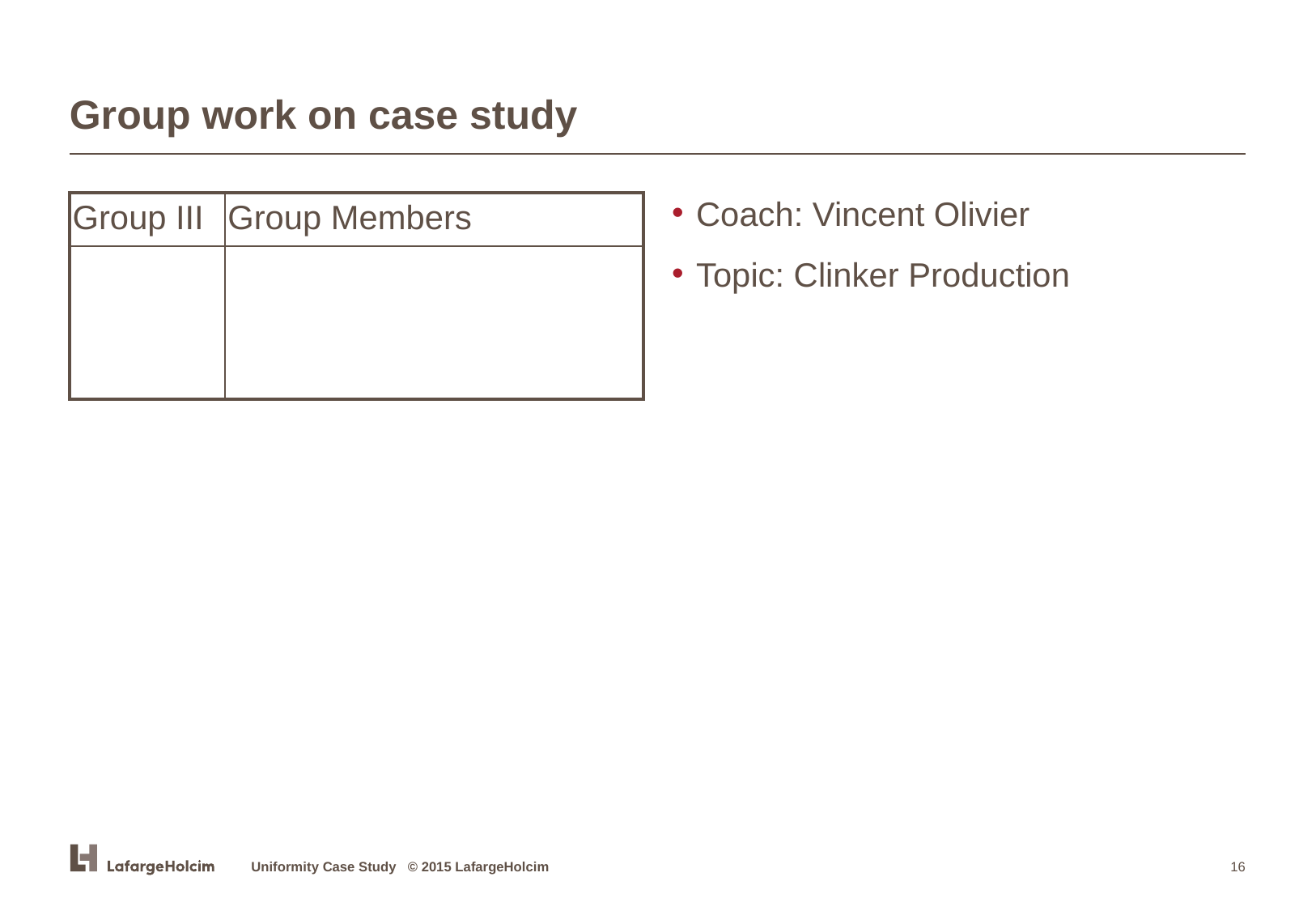

# Group work on case study
Coach: Vincent Olivier
Topic: Clinker Production
| Group III | Group Members |
| --- | --- |
|  |  |
Uniformity Case Study   © 2015 LafargeHolcim
16